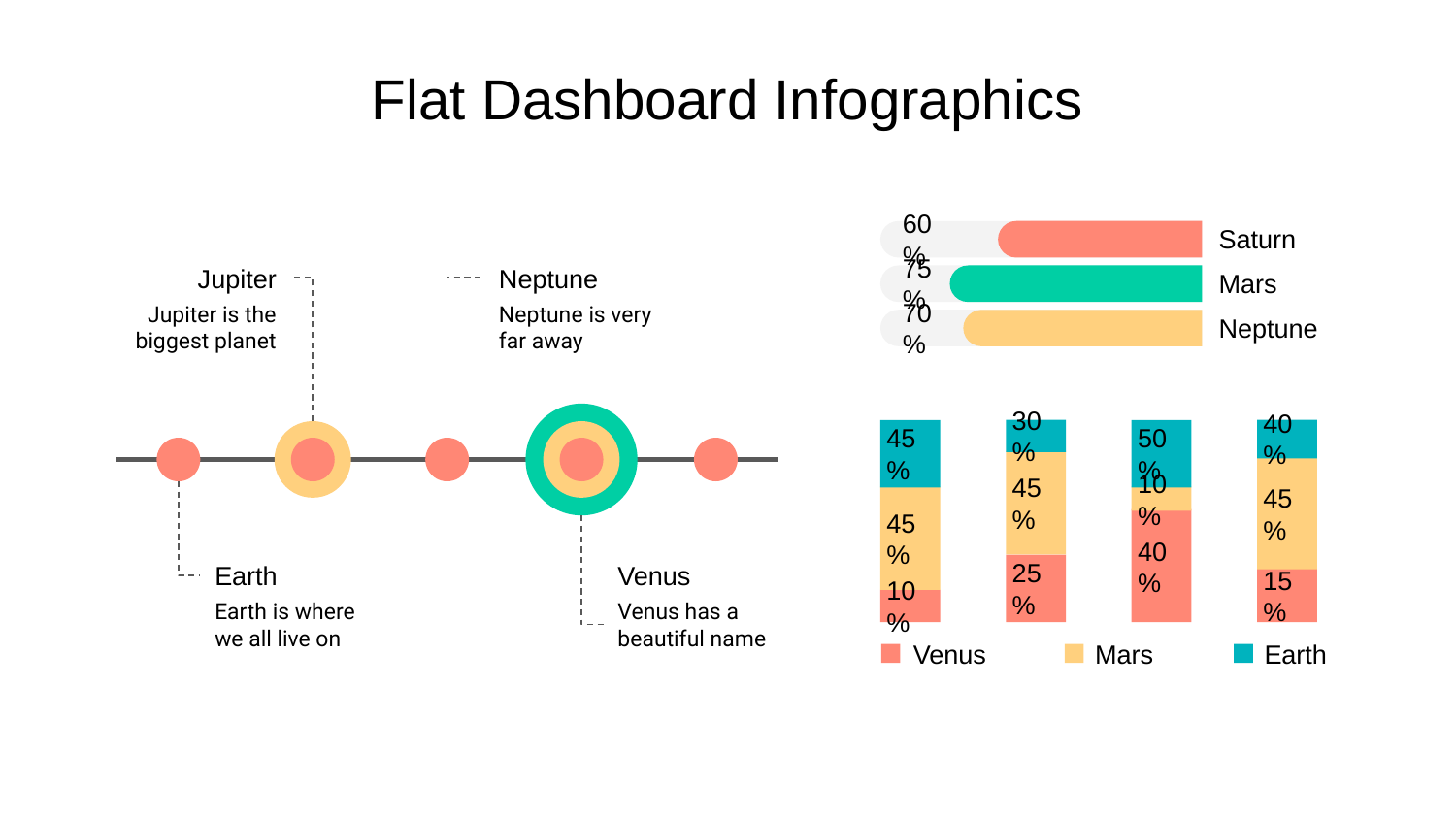

# Flat Dashboard Infographics
60%
Saturn

Jupiter
Jupiter is the biggest planet
Neptune
Neptune is very far away
75%
Mars

70%
Neptune

30%
40%

50%
45%

10%
45%
45%
45%
40%
Earth
Earth is where we all live on
Venus
Venus has a beautiful name
25%
15%
10%
Venus

Mars

Earth